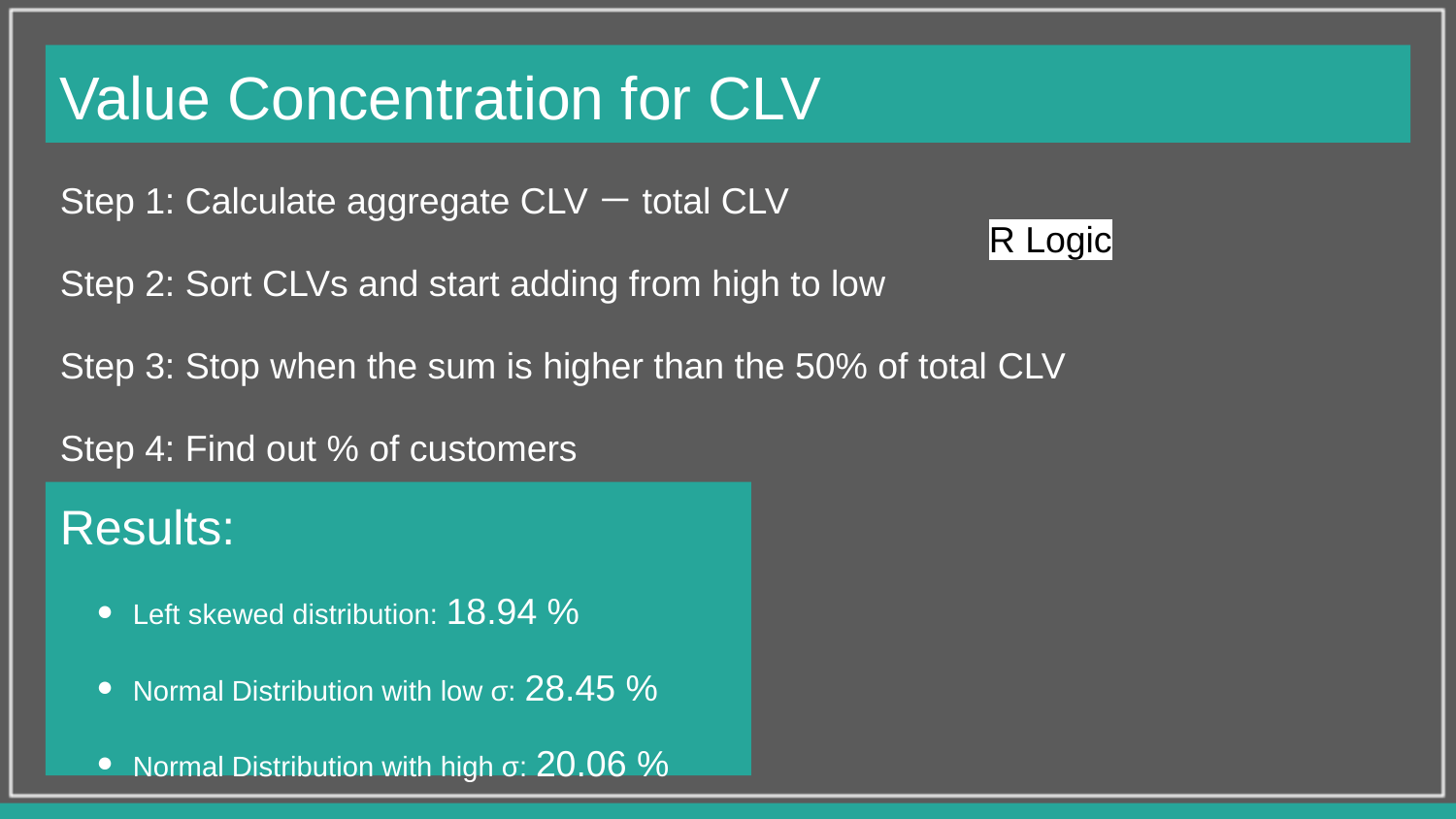

# Value Concentration for CLV
Step 1: Calculate aggregate CLV－total CLV
Step 2: Sort CLVs and start adding from high to low
Step 3: Stop when the sum is higher than the 50% of total CLV
Step 4: Find out % of customers

R Logic
Results:

Left skewed distribution: 18.94 %
Normal Distribution with low σ: 28.45 %
Normal Distribution with high σ: 20.06 %
Uniform Distribution: 10.765 %